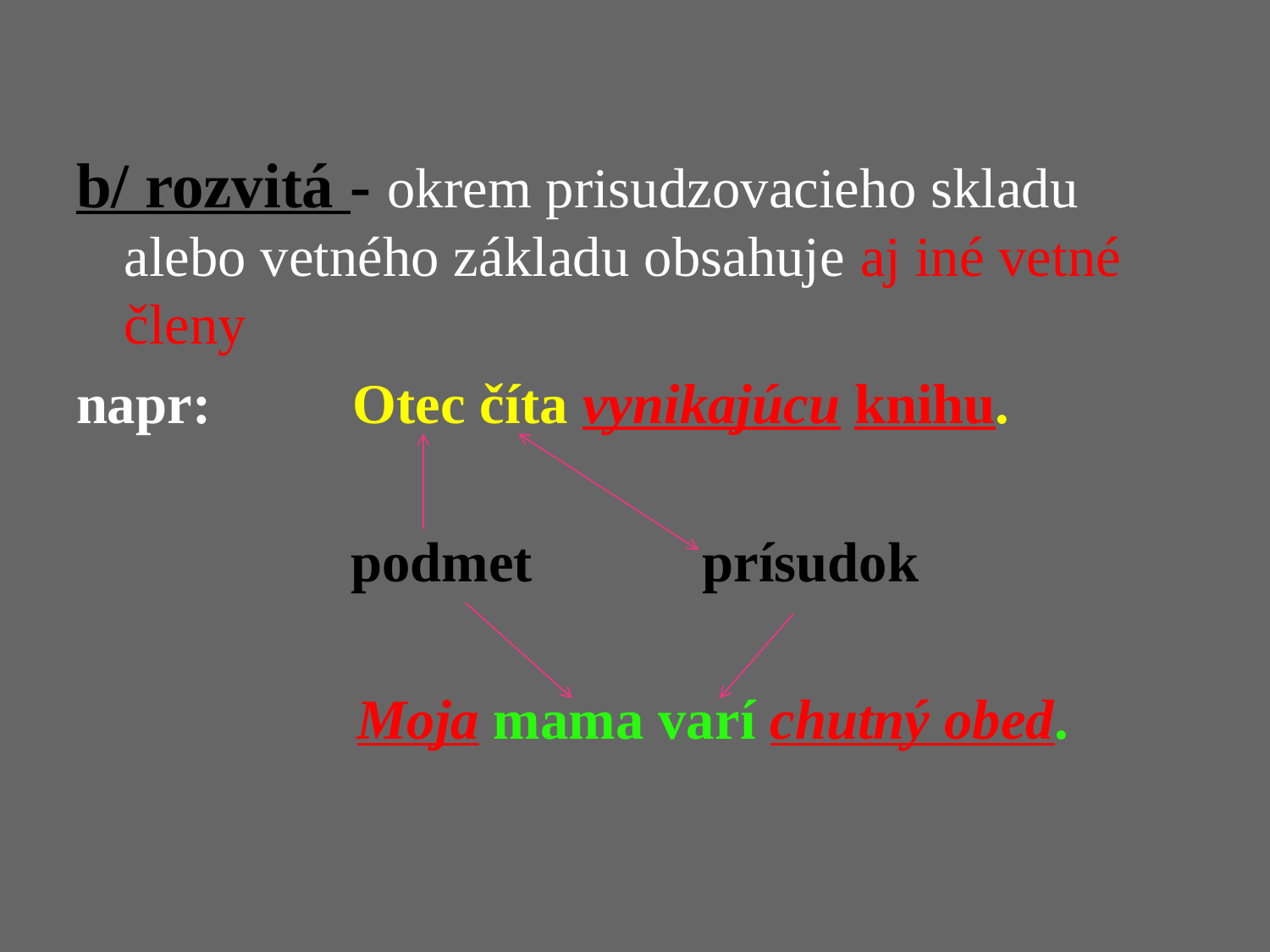

b/ rozvitá - okrem prisudzovacieho skladu alebo vetného základu obsahuje aj iné vetné členy
napr:          Otec číta vynikajúcu knihu.

podmet            prísudok

           Moja mama varí chutný obed.